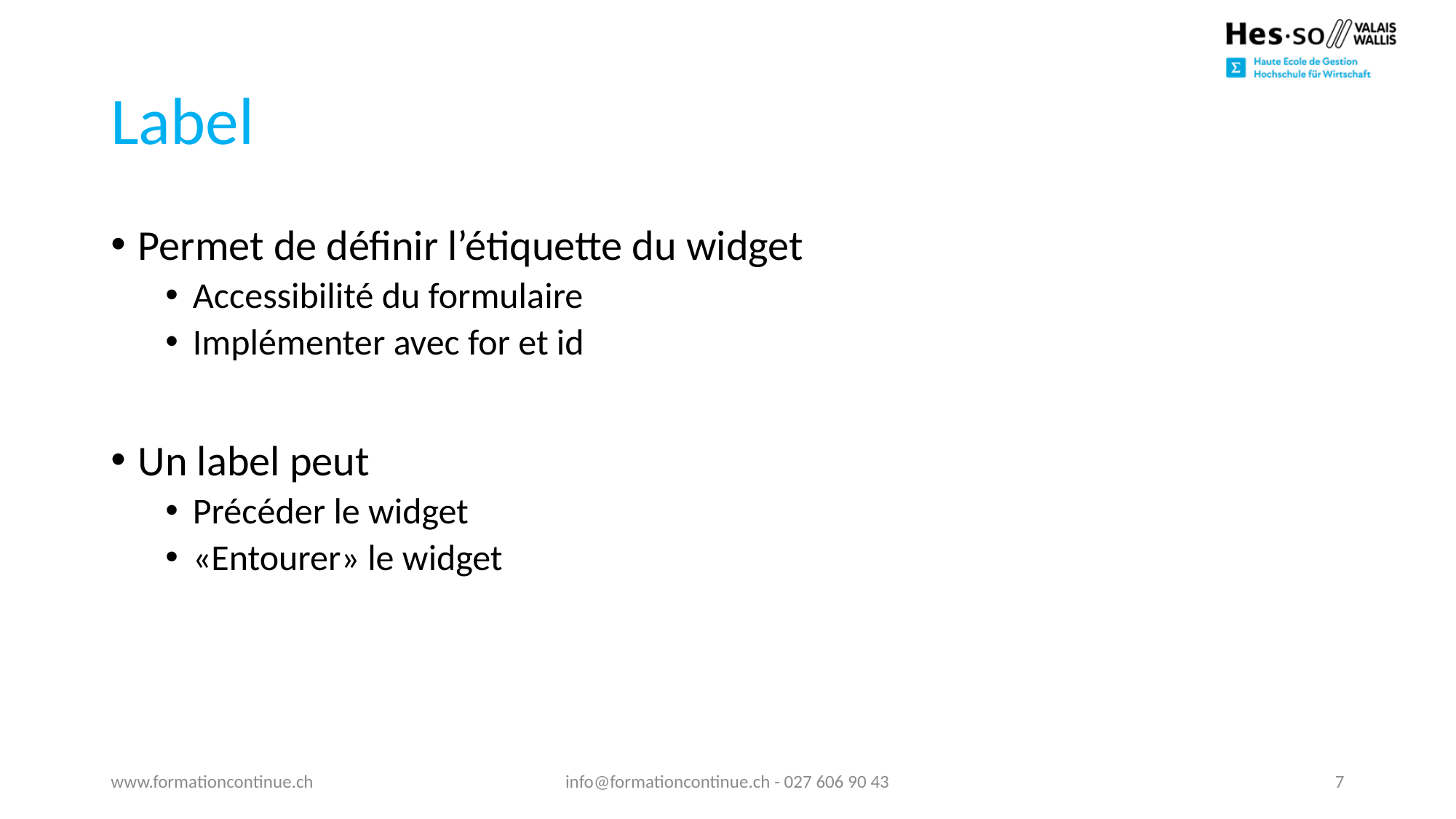

# Label
Permet de définir l’étiquette du widget
Accessibilité du formulaire
Implémenter avec for et id

Un label peut
Précéder le widget
«Entourer» le widget
www.formationcontinue.ch
info@formationcontinue.ch - 027 606 90 43
7